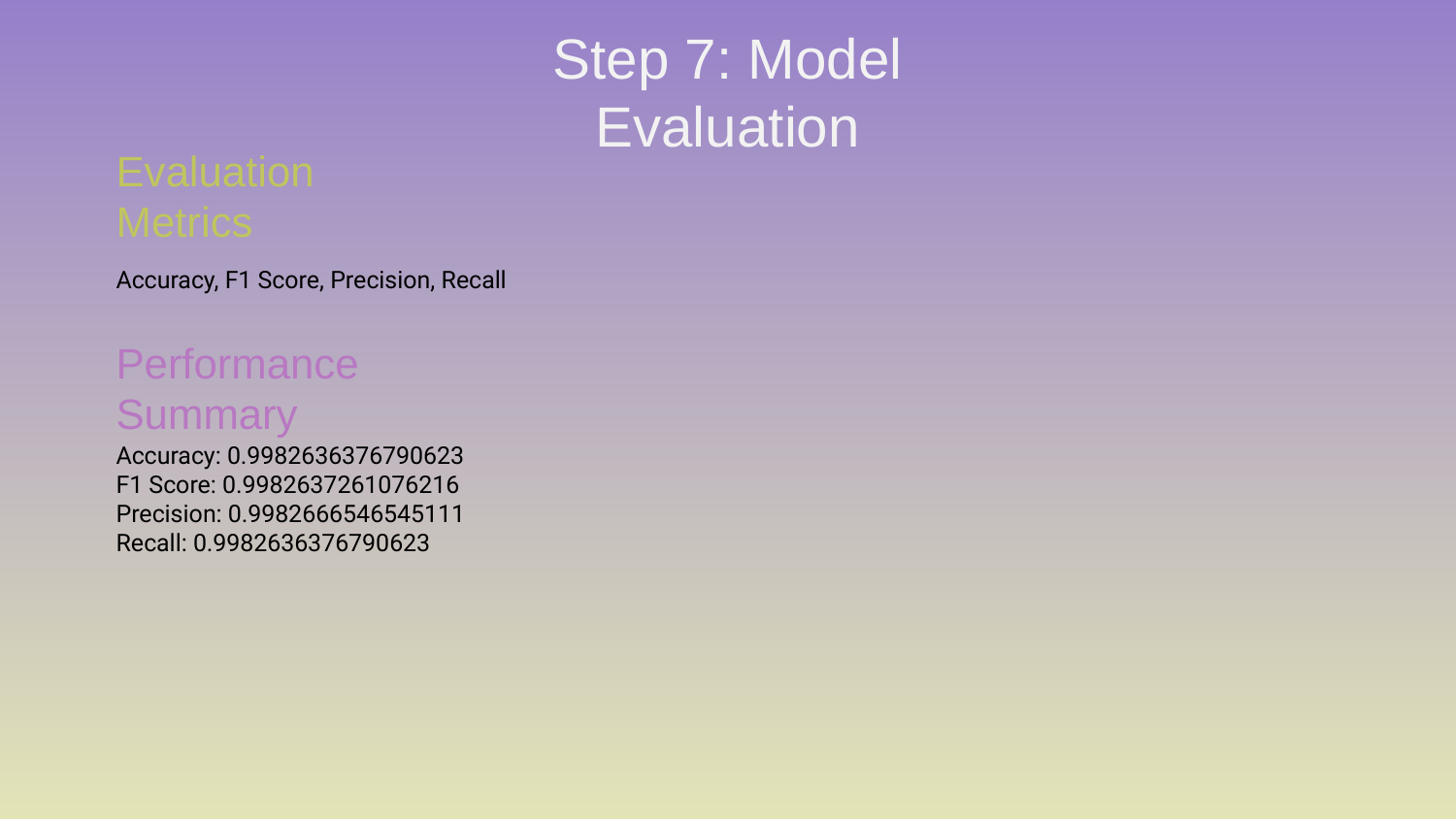

# Step 7: Model Evaluation
Evaluation Metrics
Accuracy, F1 Score, Precision, Recall
Performance Summary
Accuracy: 0.9982636376790623
F1 Score: 0.9982637261076216
Precision: 0.9982666546545111
Recall: 0.9982636376790623